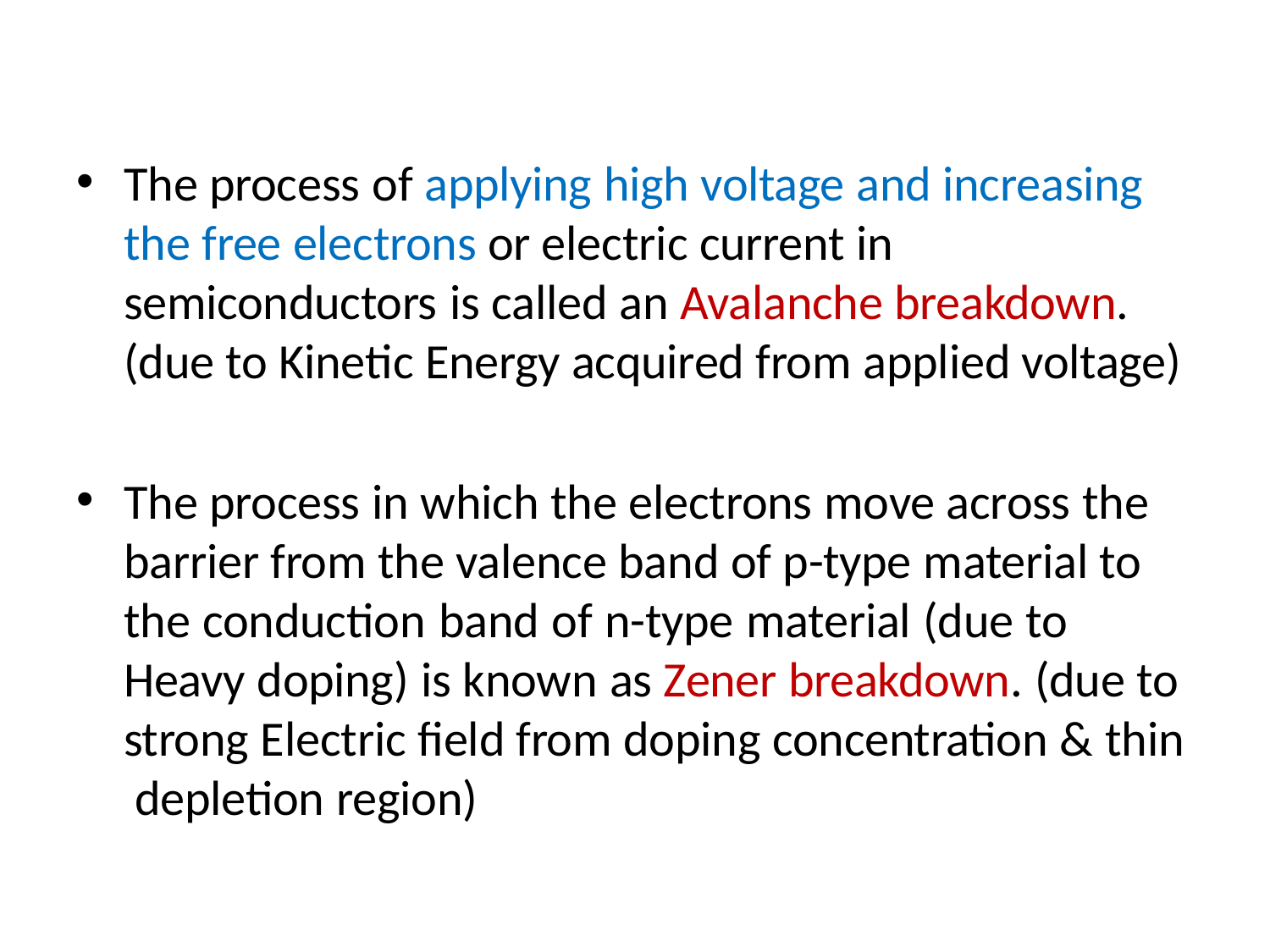

The process of applying high voltage and increasing  the free electrons or electric current in  semiconductors is called an Avalanche breakdown.  (due to Kinetic Energy acquired from applied voltage)

The process in which the electrons move across the  barrier from the valence band of p-type material to  the conduction band of n-type material (due to  Heavy doping) is known as Zener breakdown. (due to  strong Electric field from doping concentration & thin  depletion region)